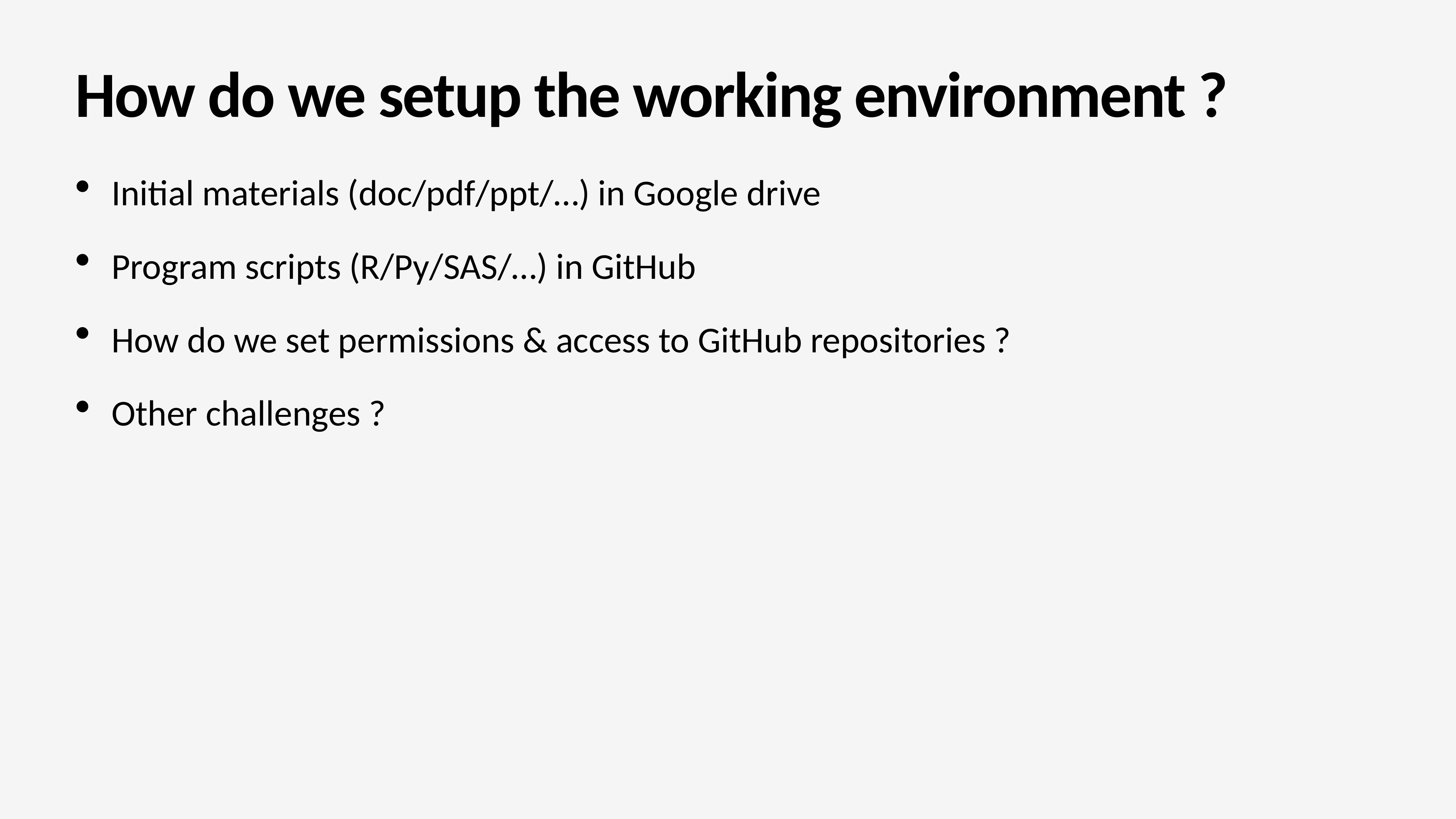

# How do we setup the working environment ?
Initial materials (doc/pdf/ppt/…) in Google drive
Program scripts (R/Py/SAS/…) in GitHub
How do we set permissions & access to GitHub repositories ?
Other challenges ?
6